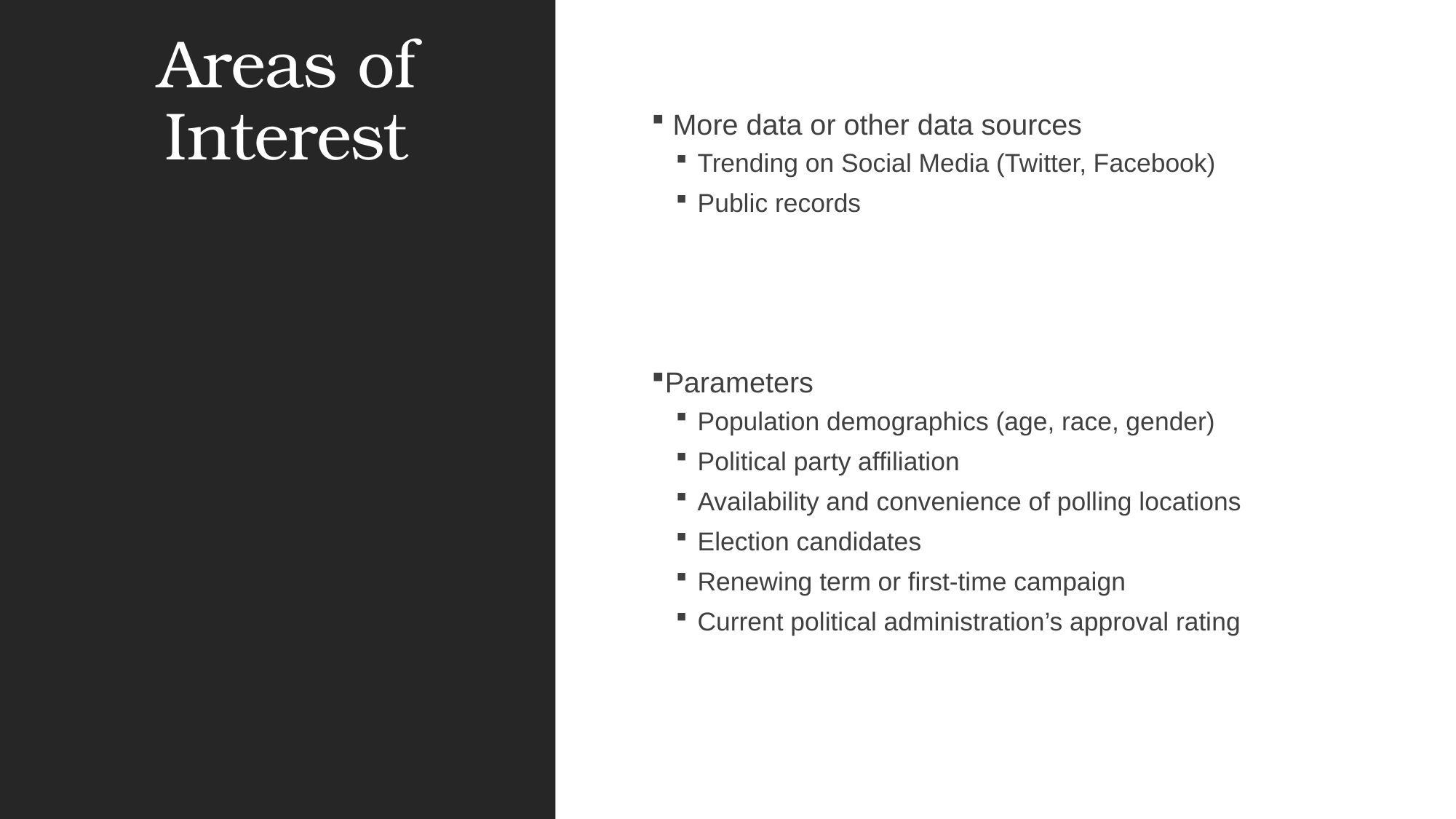

# Areas of Interest
 More data or other data sources
Trending on Social Media (Twitter, Facebook)
Public records

Parameters
Population demographics (age, race, gender)
Political party affiliation
Availability and convenience of polling locations
Election candidates
Renewing term or first-time campaign
Current political administration’s approval rating